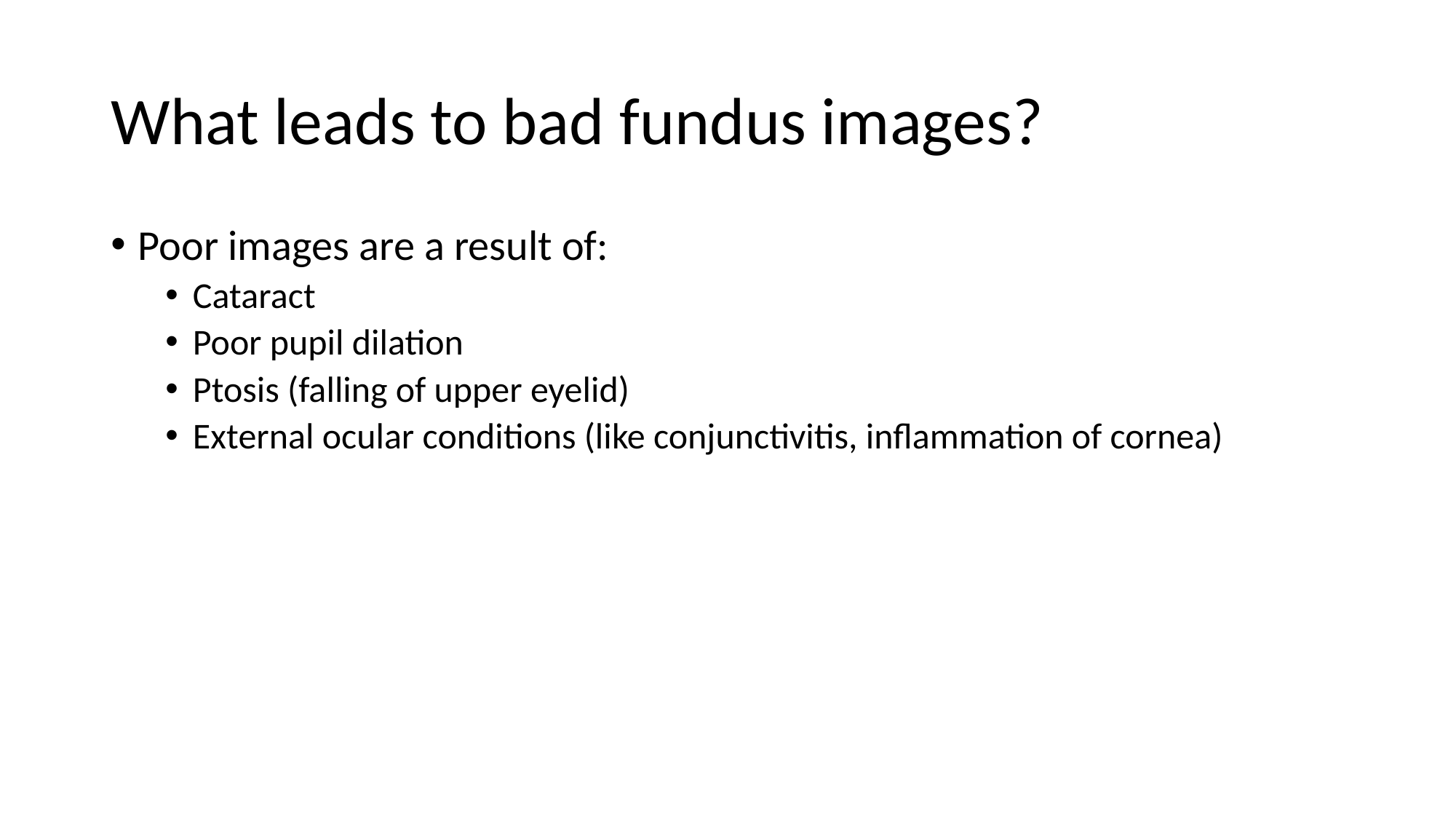

# What leads to bad fundus images?
Poor images are a result of:
Cataract
Poor pupil dilation
Ptosis (falling of upper eyelid)
External ocular conditions (like conjunctivitis, inflammation of cornea)